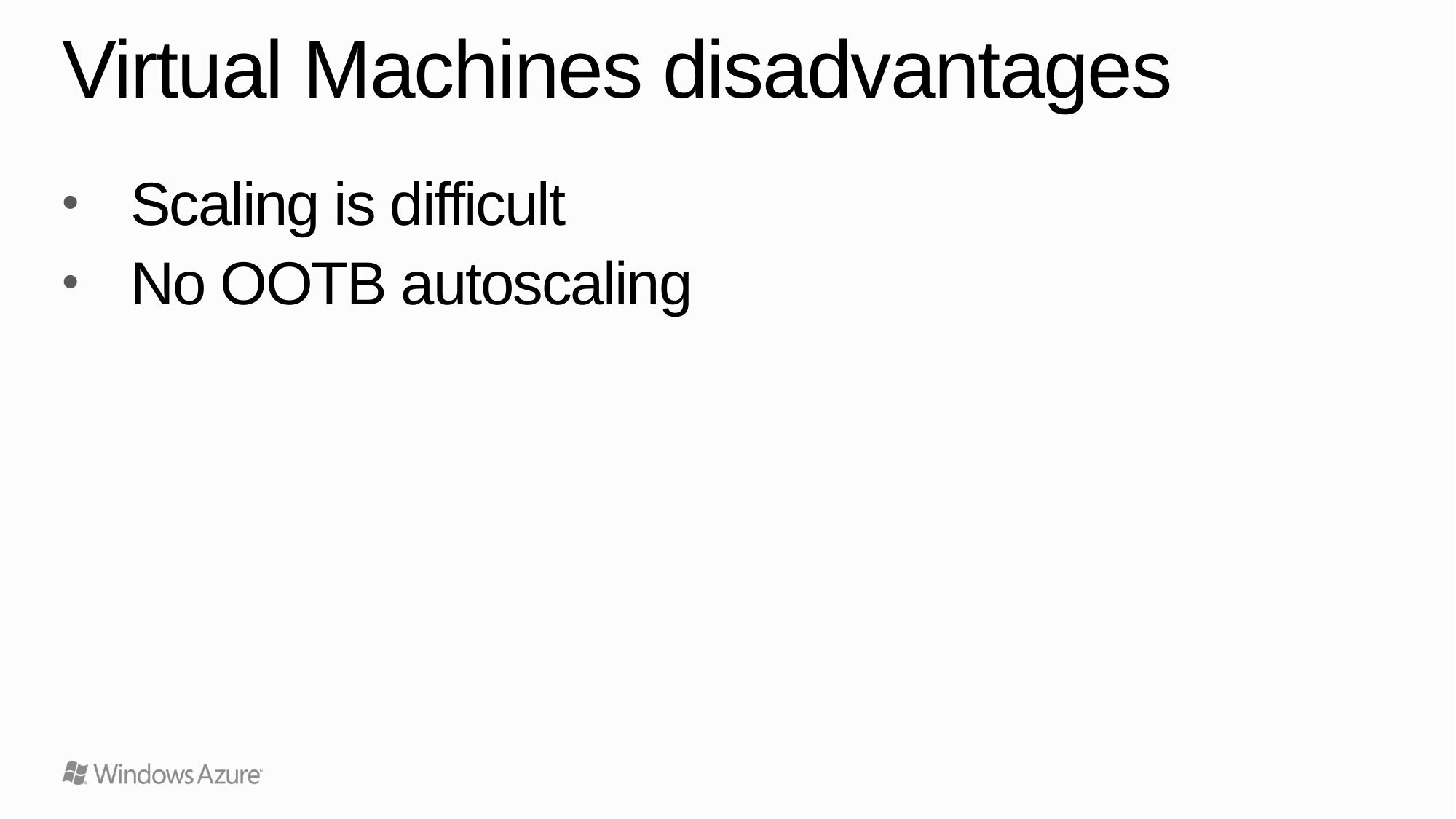

# Virtual Machines disadvantages
Scaling is difficult
No OOTB autoscaling